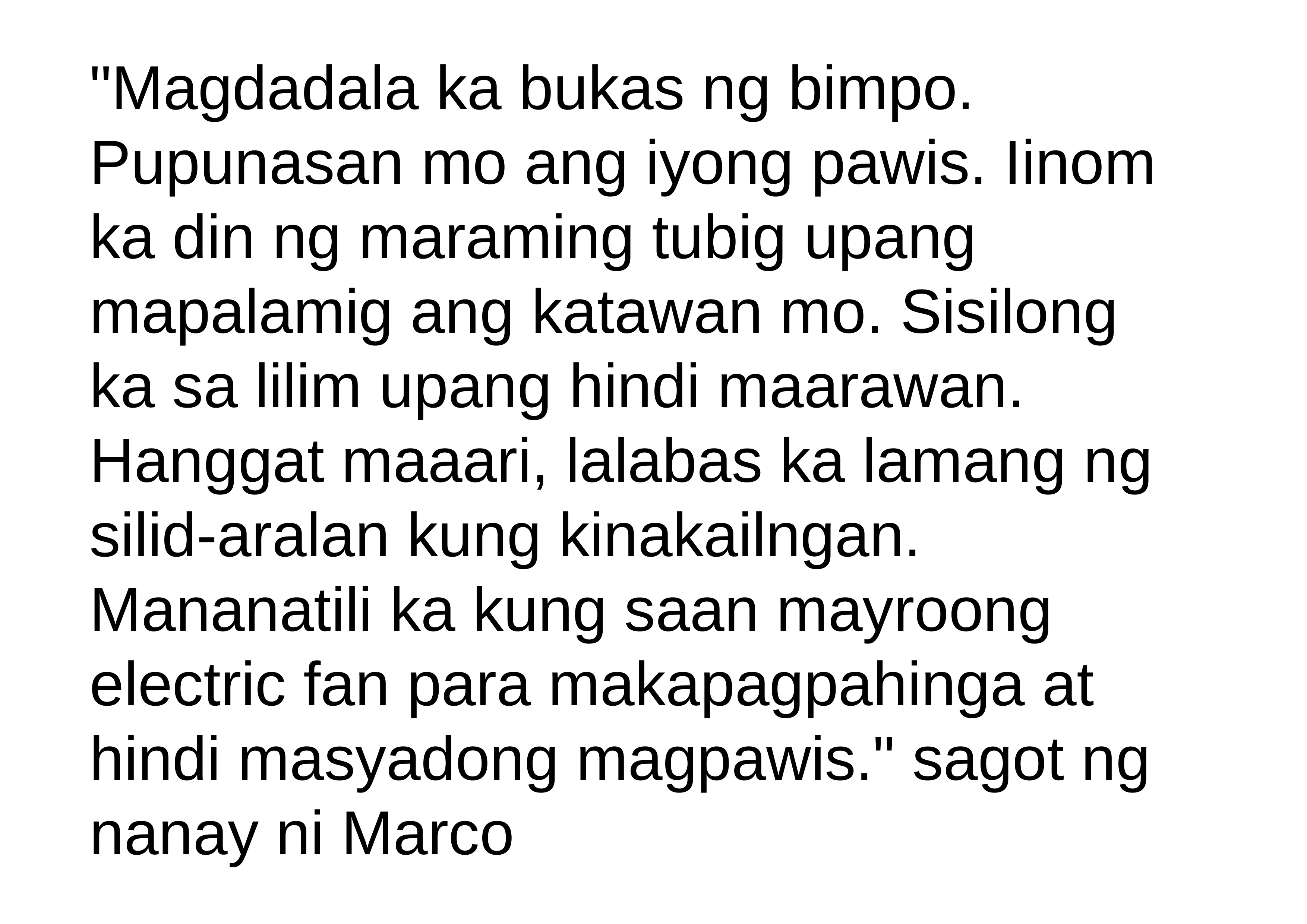

"Magdadala ka bukas ng bimpo. Pupunasan mo ang iyong pawis. Iinom ka din ng maraming tubig upang mapalamig ang katawan mo. Sisilong ka sa lilim upang hindi maarawan. Hanggat maaari, lalabas ka lamang ng silid-aralan kung kinakailngan. Mananatili ka kung saan mayroong electric fan para makapagpahinga at hindi masyadong magpawis." sagot ng nanay ni Marco